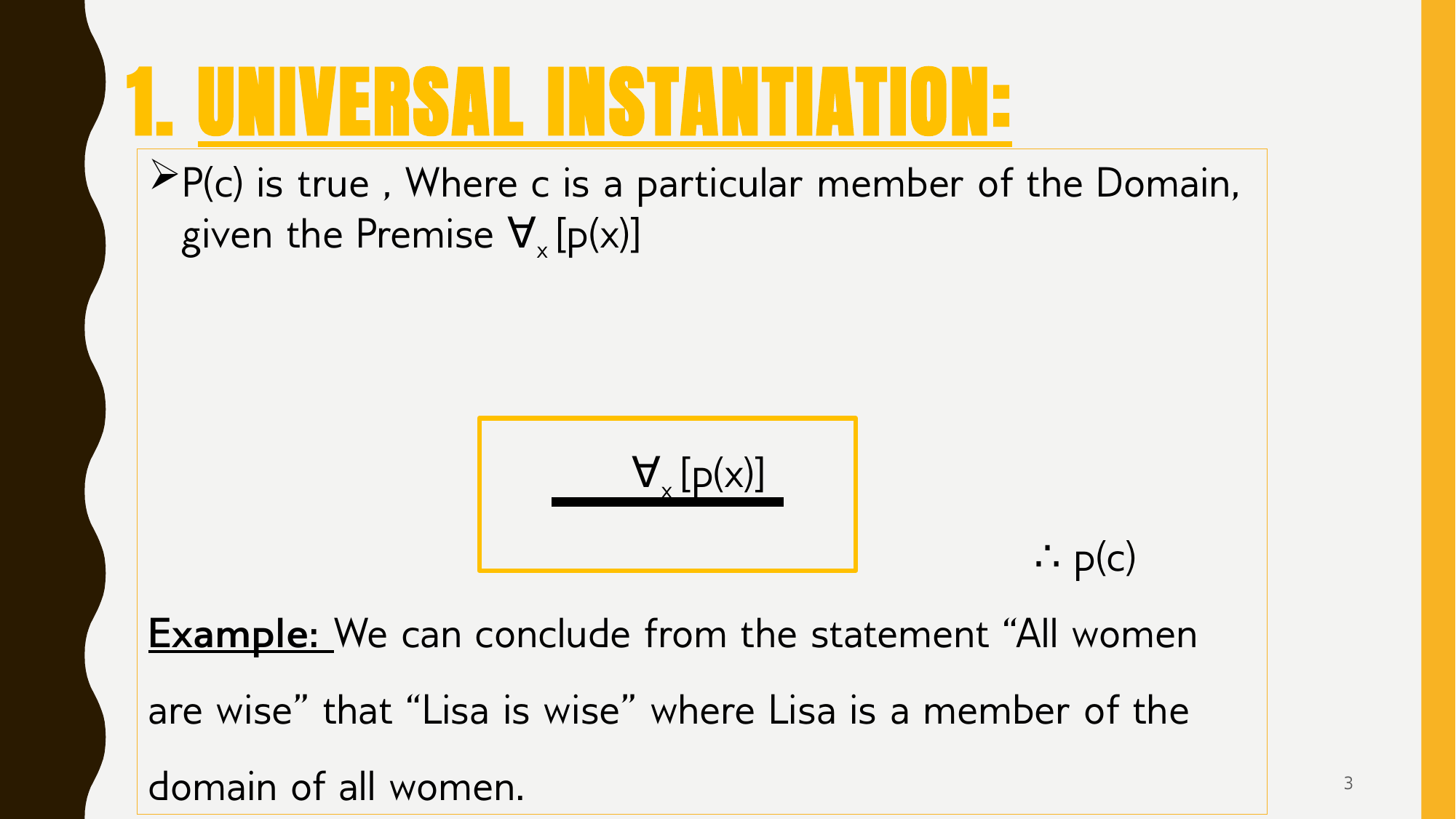

# 1. Universal Instantiation:
P(c) is true , Where c is a particular member of the Domain,  given the Premise ∀x [p(x)]

                                      ∀x [p(x)]
								 ∴ p(c)
Example: We can conclude from the statement “All women are wise” that “Lisa is wise” where Lisa is a member of the domain of all women.

3